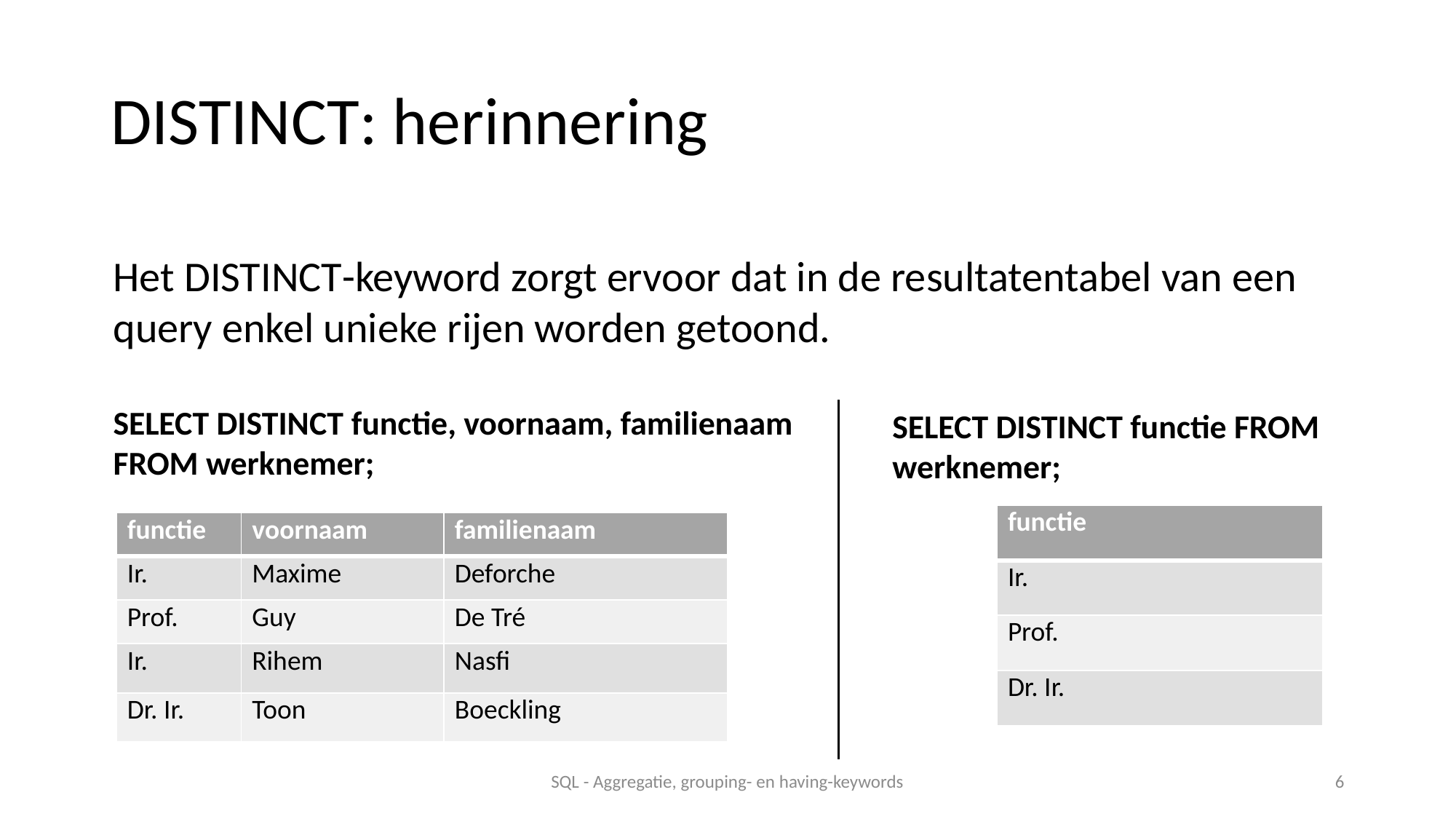

# DISTINCT: herinnering
Het DISTINCT-keyword zorgt ervoor dat in de resultatentabel van een query enkel unieke rijen worden getoond.

SELECT DISTINCT functie, voornaam, familienaam
FROM werknemer;

SELECT DISTINCT functie FROM werknemer;

| functie |
| --- |
| Ir. |
| Prof. |
| Dr. Ir. |
| functie | voornaam | familienaam |
| --- | --- | --- |
| Ir. | Maxime | Deforche |
| Prof. | Guy | De Tré |
| Ir. | Rihem | Nasfi |
| Dr. Ir. | Toon | Boeckling |
SQL - Aggregatie, grouping- en having-keywords
6